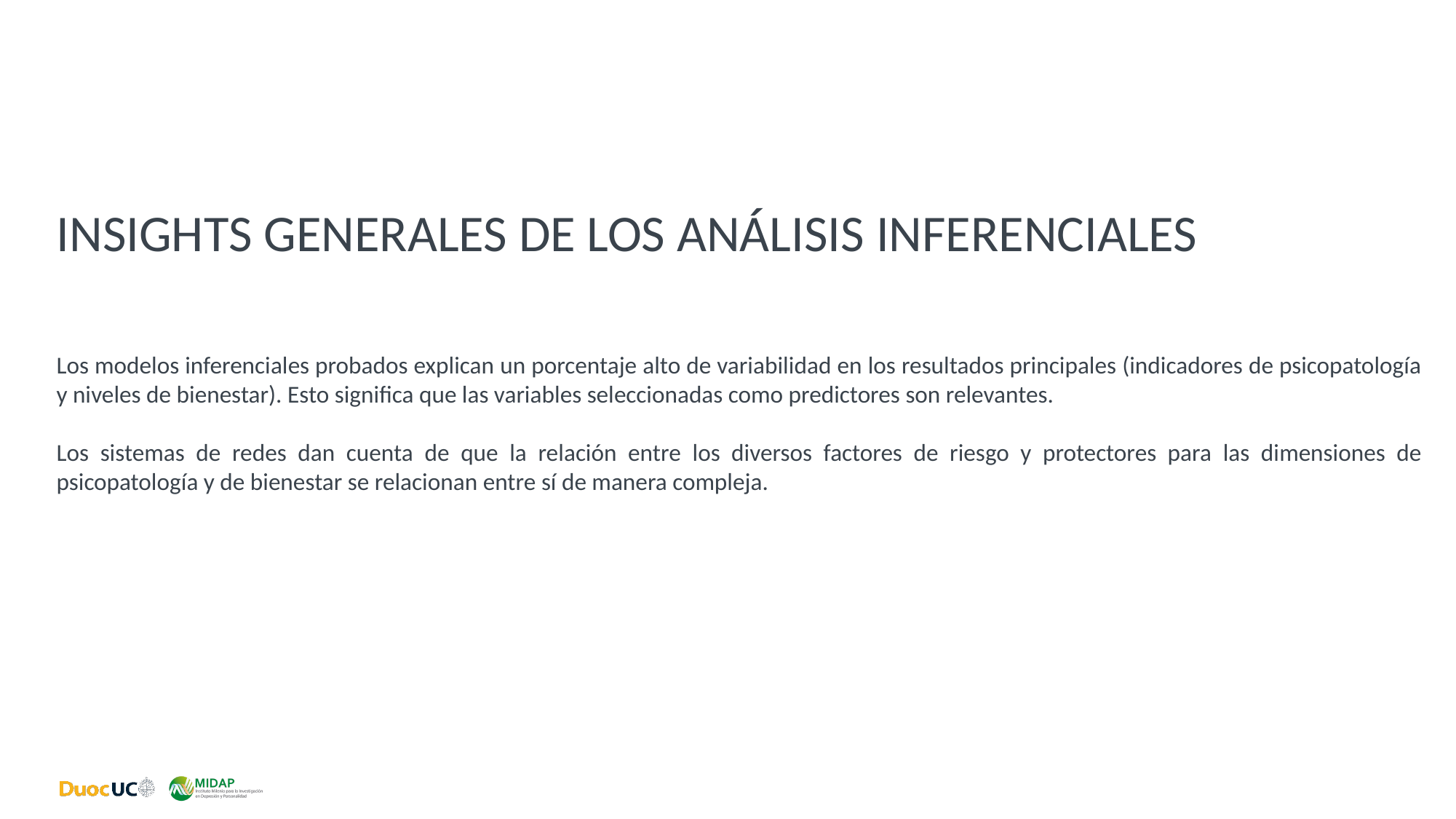

Insights generales de los análisis inferenciales

Los modelos inferenciales probados explican un porcentaje alto de variabilidad en los resultados principales (indicadores de psicopatología y niveles de bienestar). Esto significa que las variables seleccionadas como predictores son relevantes.

Los sistemas de redes dan cuenta de que la relación entre los diversos factores de riesgo y protectores para las dimensiones de psicopatología y de bienestar se relacionan entre sí de manera compleja.